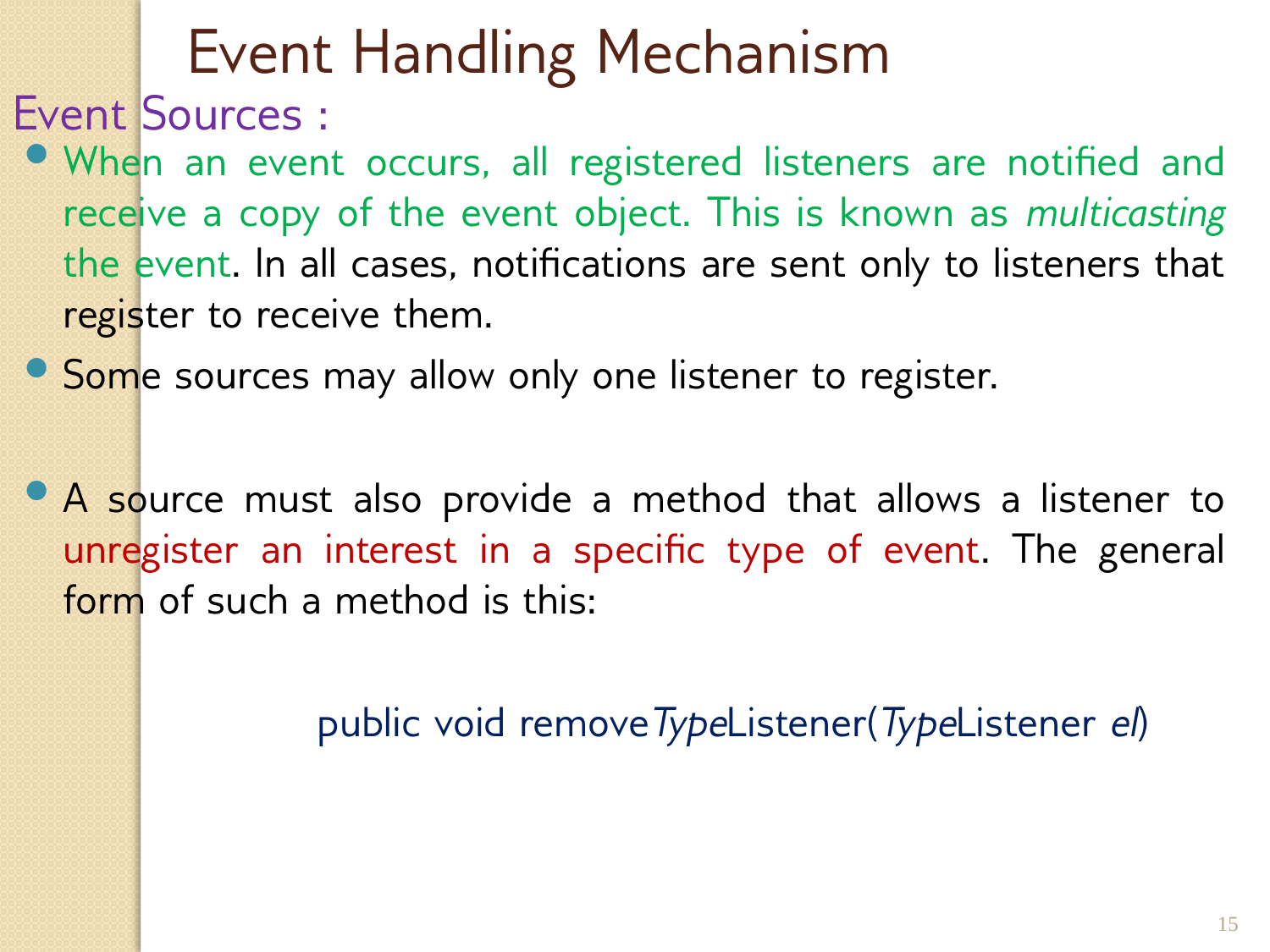

Event Handling Mechanism
Event Sources :
When an event occurs, all registered listeners are notified and receive a copy of the event object. This is known as multicasting the event. In all cases, notifications are sent only to listeners that register to receive them.
Some sources may allow only one listener to register.

A source must also provide a method that allows a listener to unregister an interest in a specific type of event. The general form of such a method is this:

			public void removeTypeListener(TypeListener el)

15